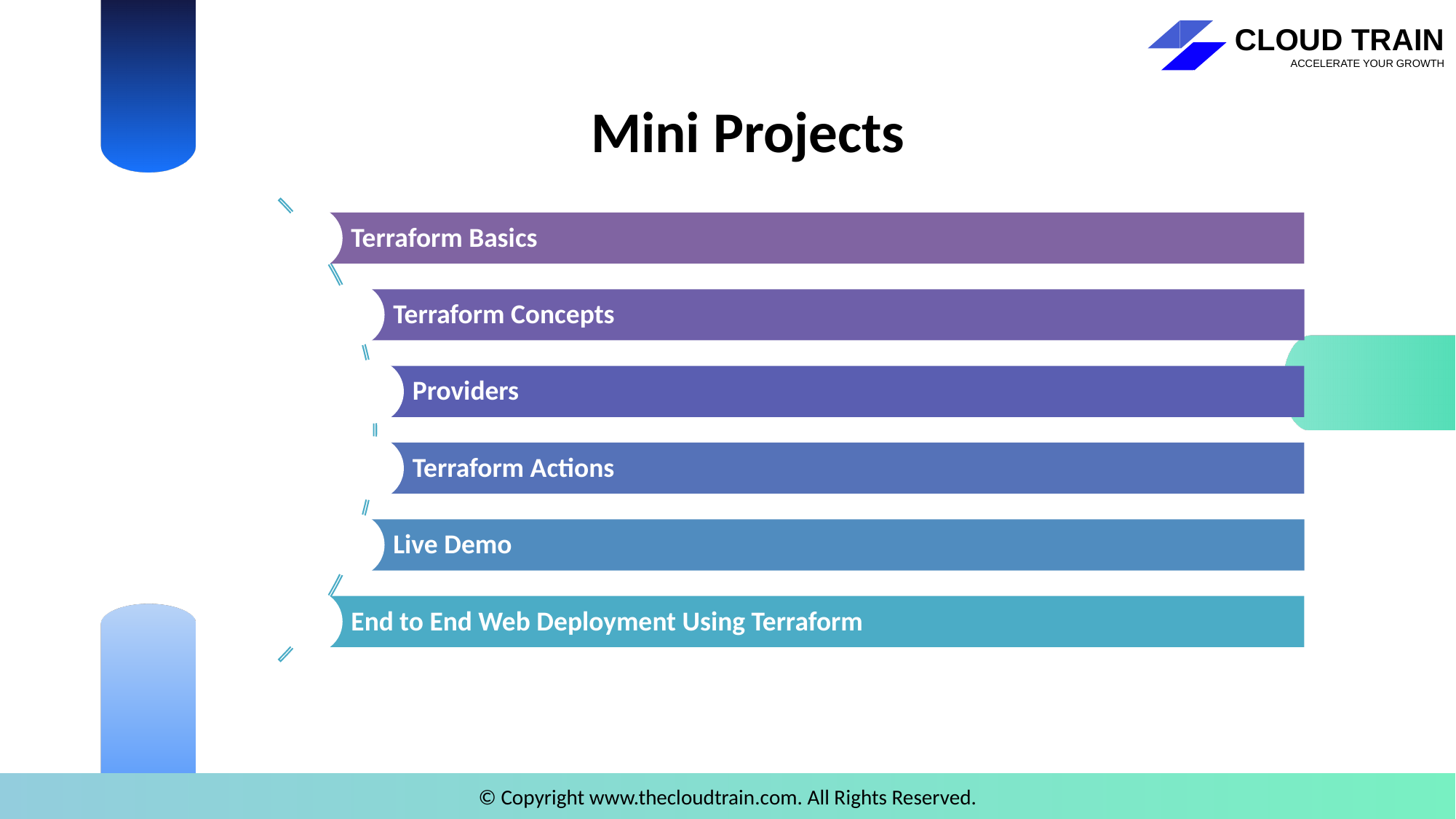

Mini Projects
Terraform Basics
Terraform Concepts
Providers
Terraform Actions
Live Demo
End to End Web Deployment Using Terraform